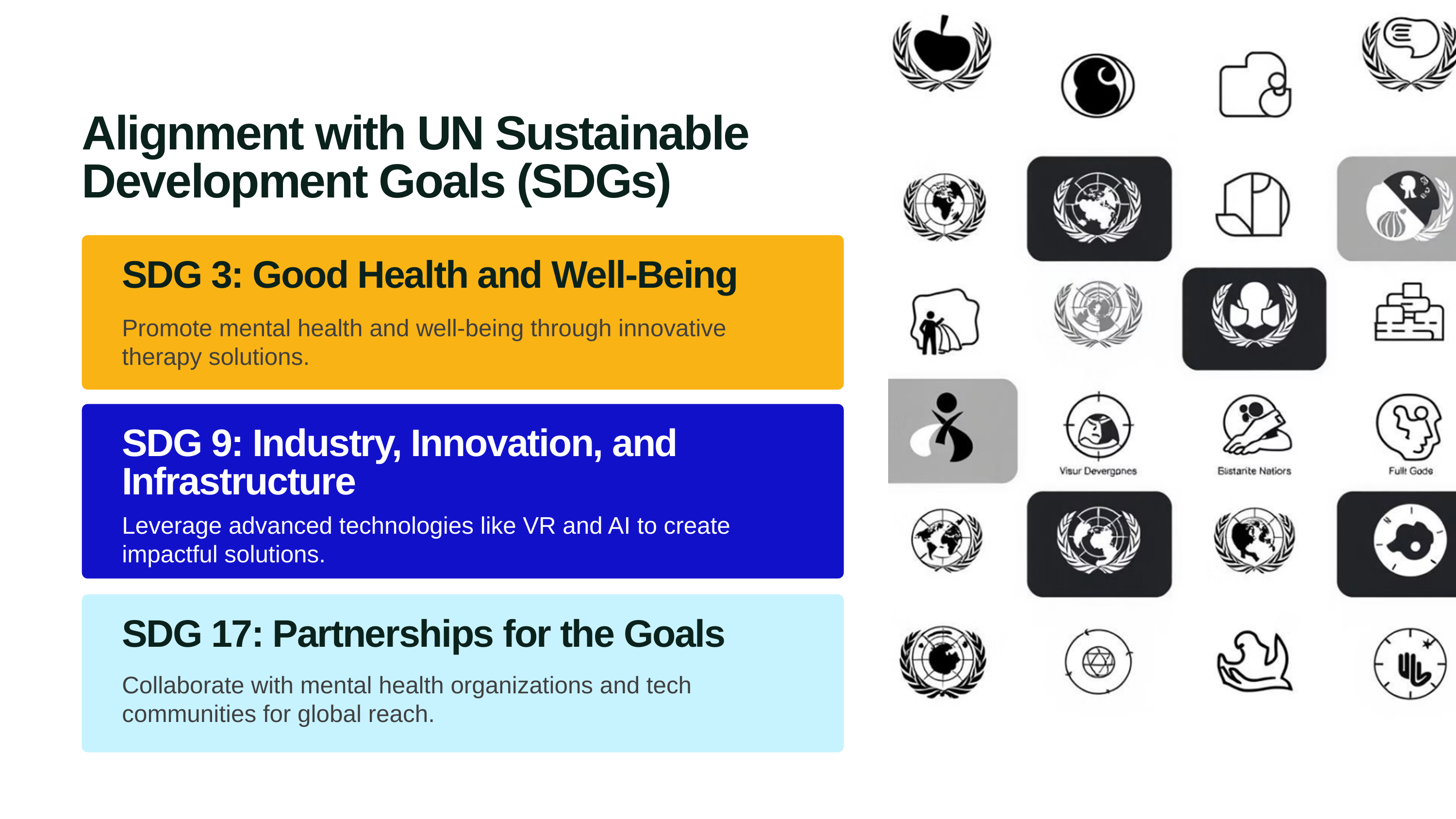

Alignment with UN Sustainable Development Goals (SDGs)

SDG 3: Good Health and Well-Being
Promote mental health and well-being through innovative therapy solutions.

SDG 9: Industry, Innovation, and Infrastructure
Leverage advanced technologies like VR and AI to create impactful solutions.

SDG 17: Partnerships for the Goals
Collaborate with mental health organizations and tech communities for global reach.